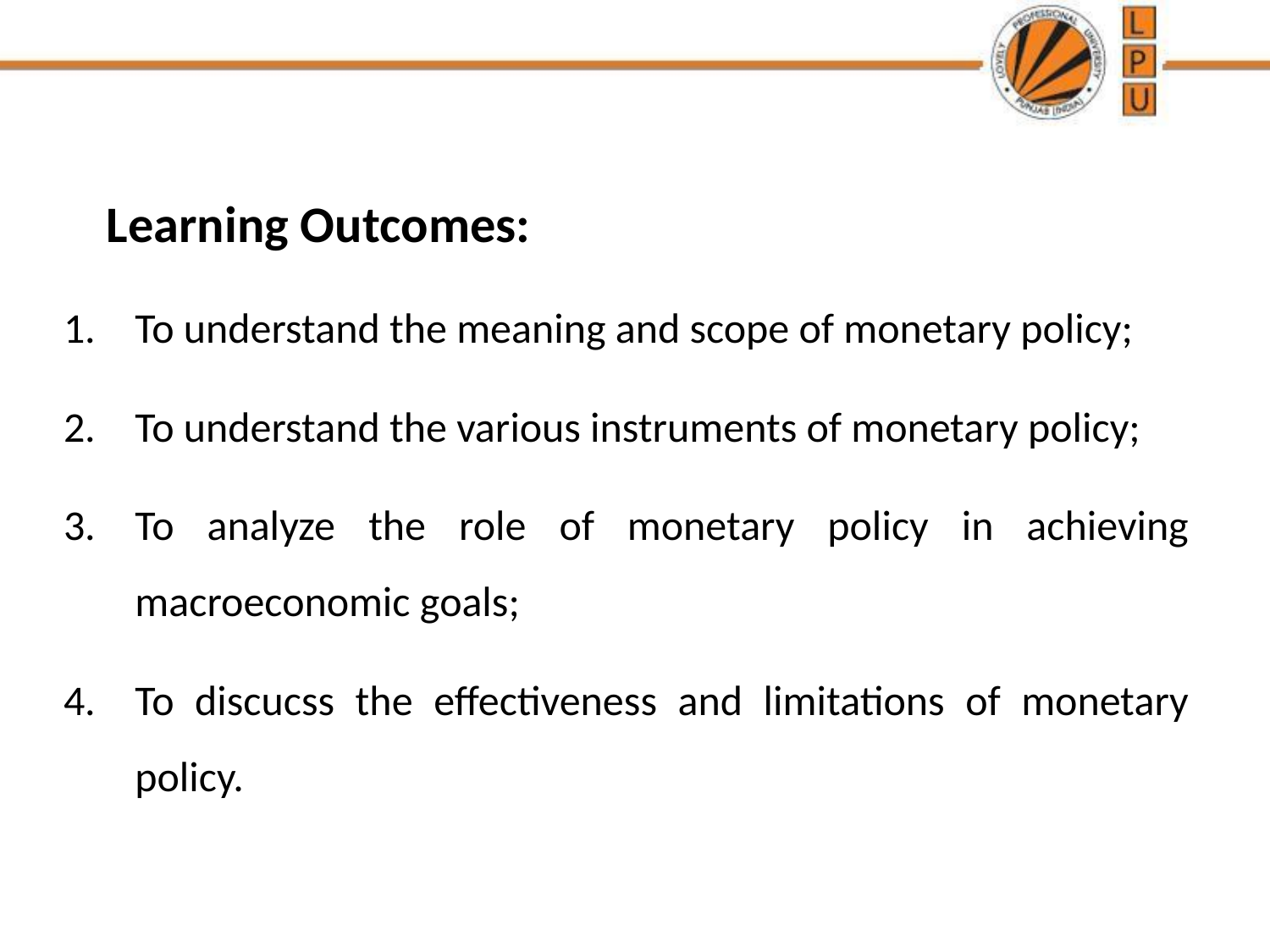

Learning Outcomes:
To understand the meaning and scope of monetary policy;
To understand the various instruments of monetary policy;
To analyze the role of monetary policy in achieving macroeconomic goals;
To discucss the effectiveness and limitations of monetary policy.